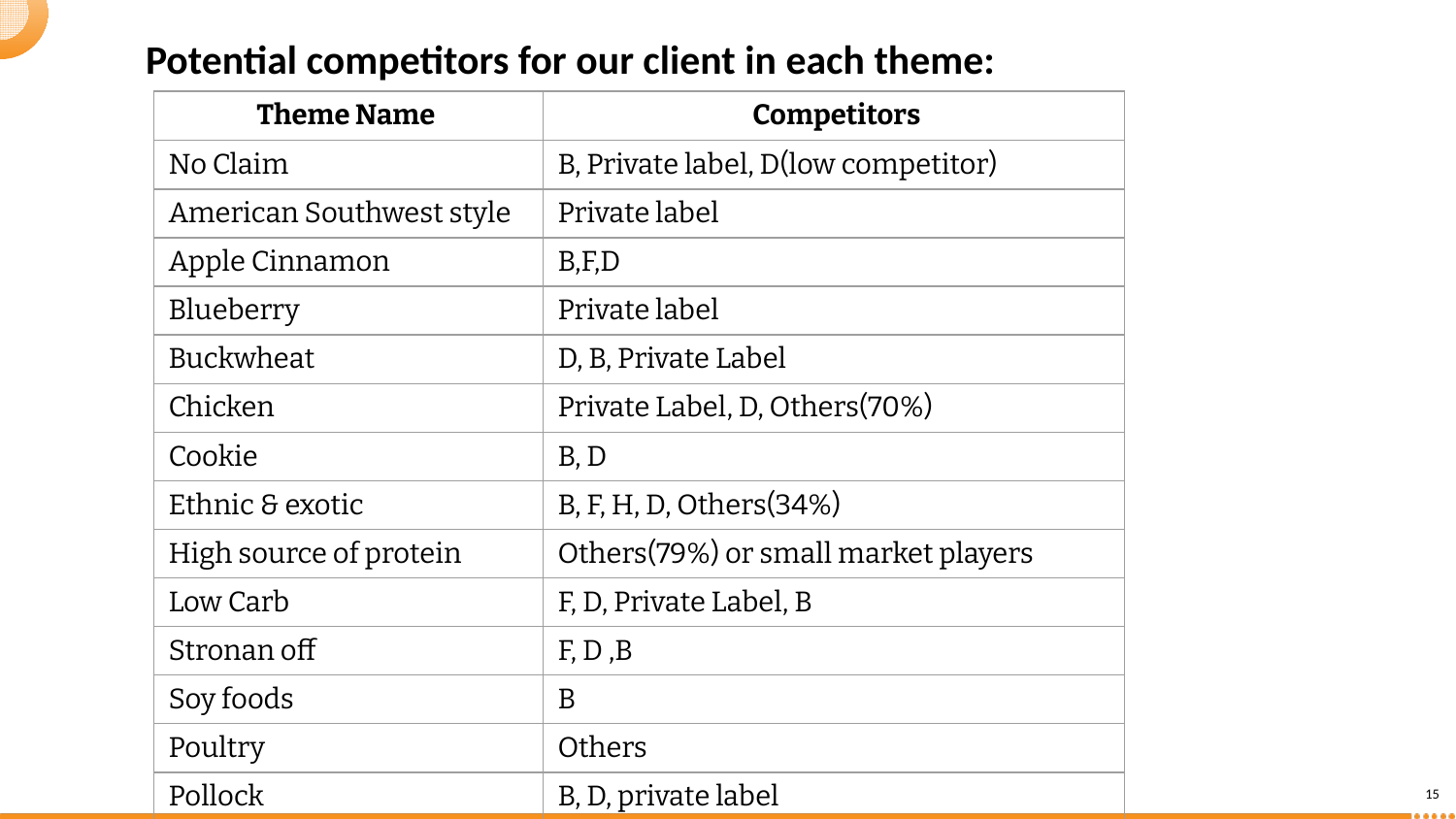

Potential competitors for our client in each theme:

| Theme Name | Competitors |
| --- | --- |
| No Claim | B, Private label, D(low competitor) |
| American Southwest style | Private label |
| Apple Cinnamon | B,F,D |
| Blueberry | Private label |
| Buckwheat | D, B, Private Label |
| Chicken | Private Label, D, Others(70%) |
| Cookie | B, D |
| Ethnic & exotic | B, F, H, D, Others(34%) |
| High source of protein | Others(79%) or small market players |
| Low Carb | F, D, Private Label, B |
| Stronan off | F, D ,B |
| Soy foods | B |
| Poultry | Others |
| Pollock | B, D, private label |